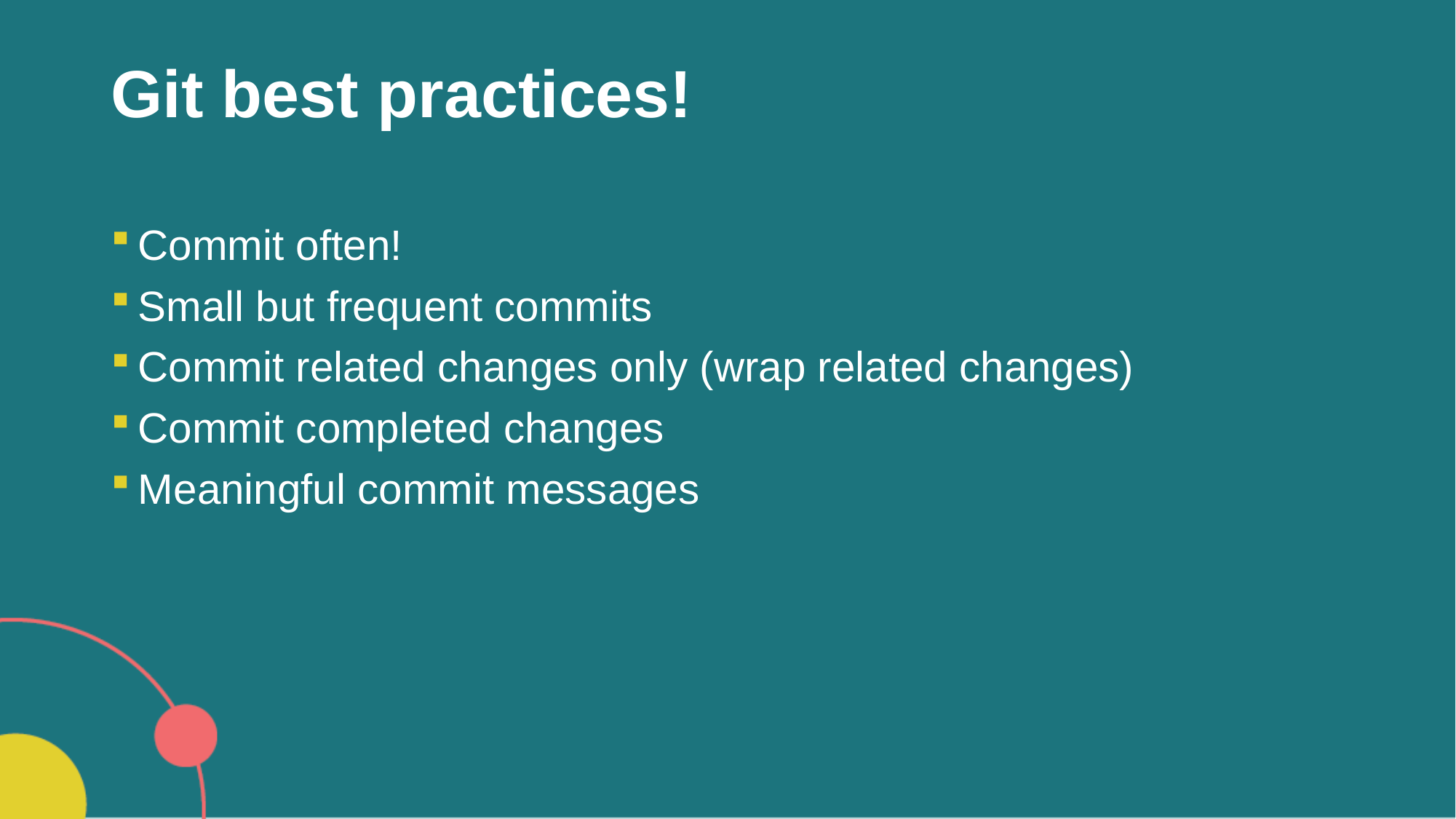

# Git best practices!
Commit often!
Small but frequent commits
Commit related changes only (wrap related changes)
Commit completed changes
Meaningful commit messages